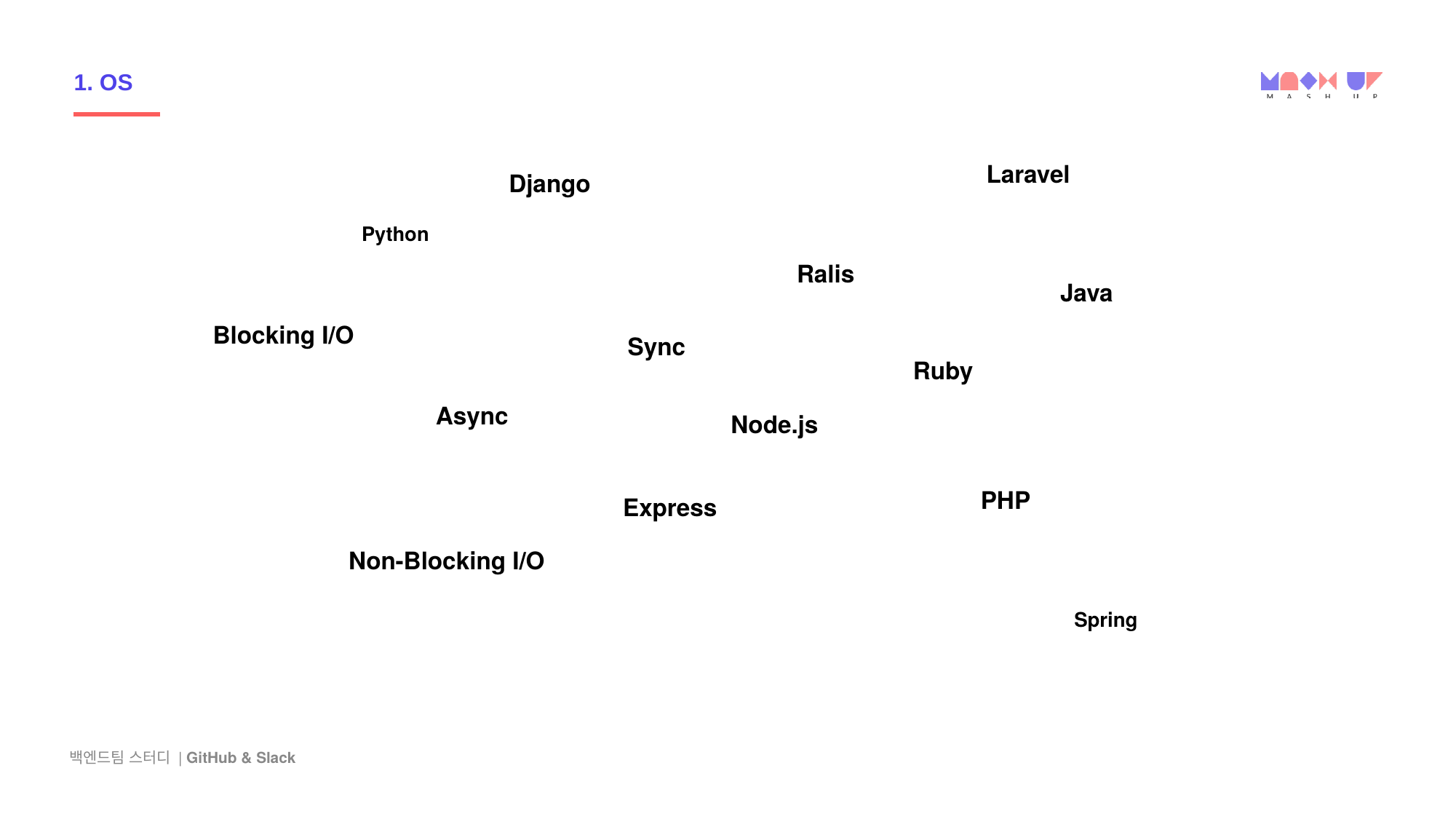

# 1. OS
Laravel
Django
Python
Ralis
Java
Blocking I/O
Sync
Ruby
Async
Node.js
PHP
Express
Non-Blocking I/O
Spring
10